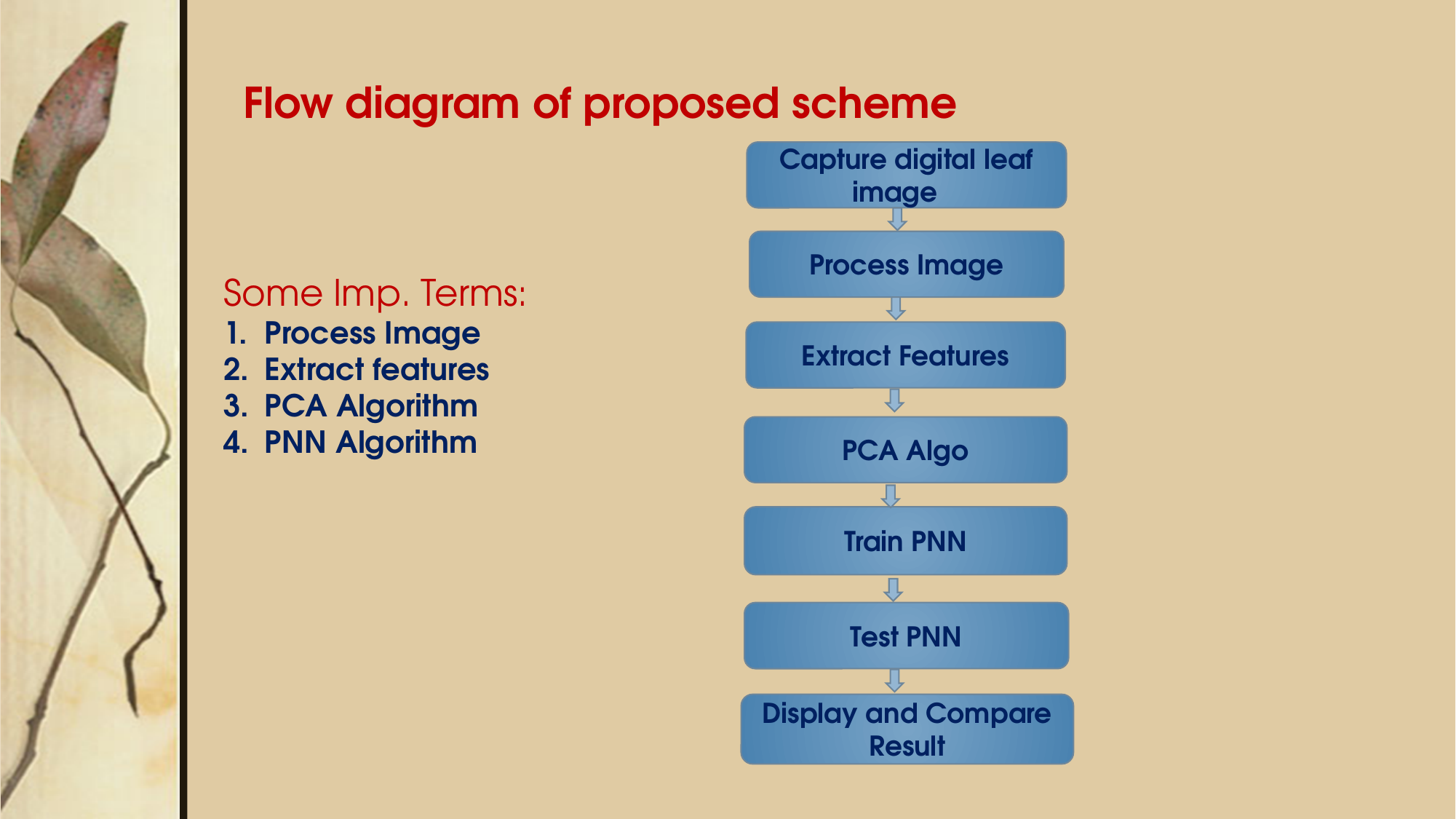

# Flow diagram of proposed scheme
Capture digital leaf image

Process Image
Some Imp. Terms:
Process Image
Extract features
PCA Algorithm
PNN Algorithm

Extract Features

PCA Algo

Train PNN

Test PNN

Display and Compare Result